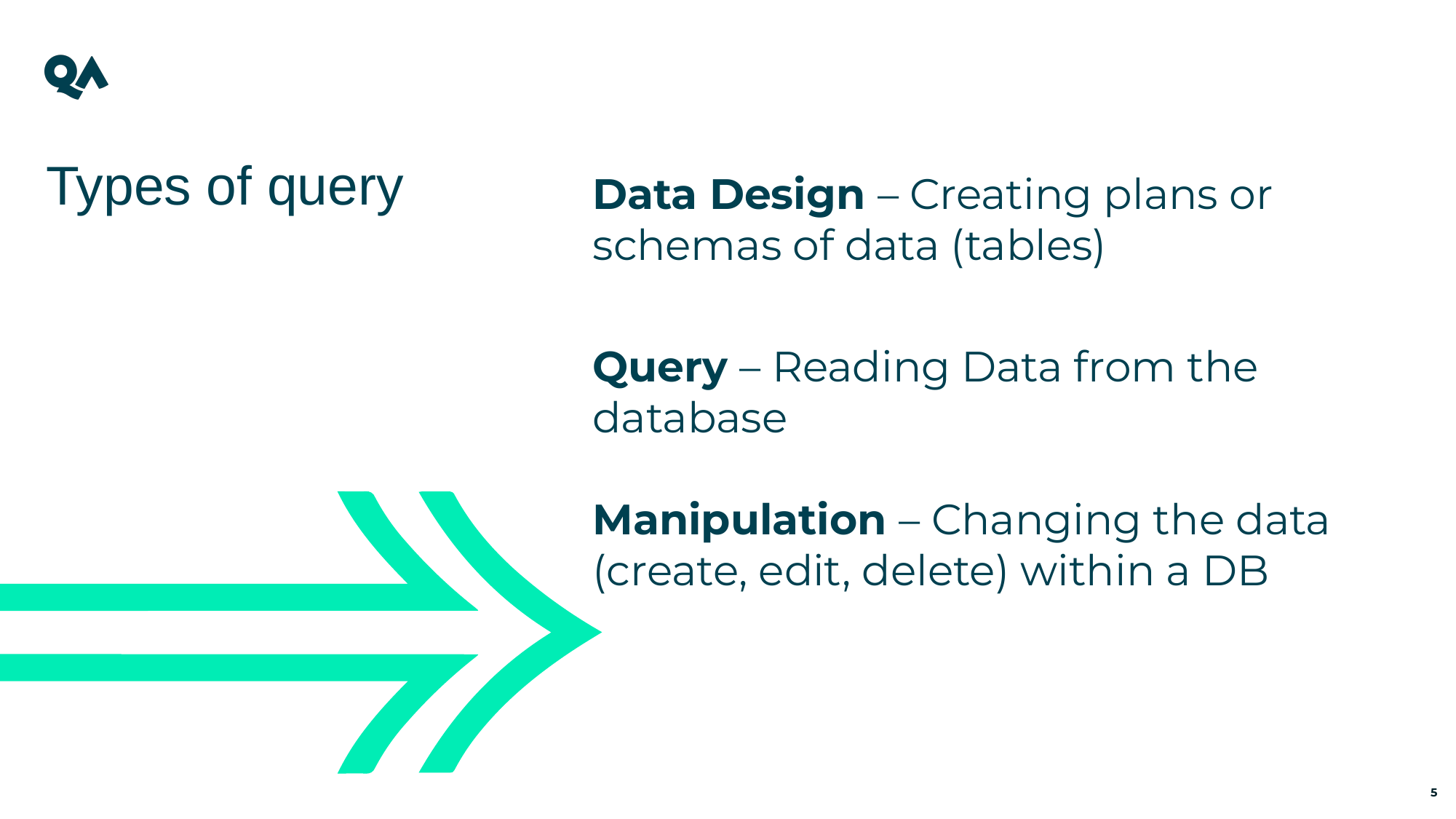

Types of query
Data Design – Creating plans or schemas of data (tables)

Query – Reading Data from the database
Manipulation – Changing the data (create, edit, delete) within a DB
5